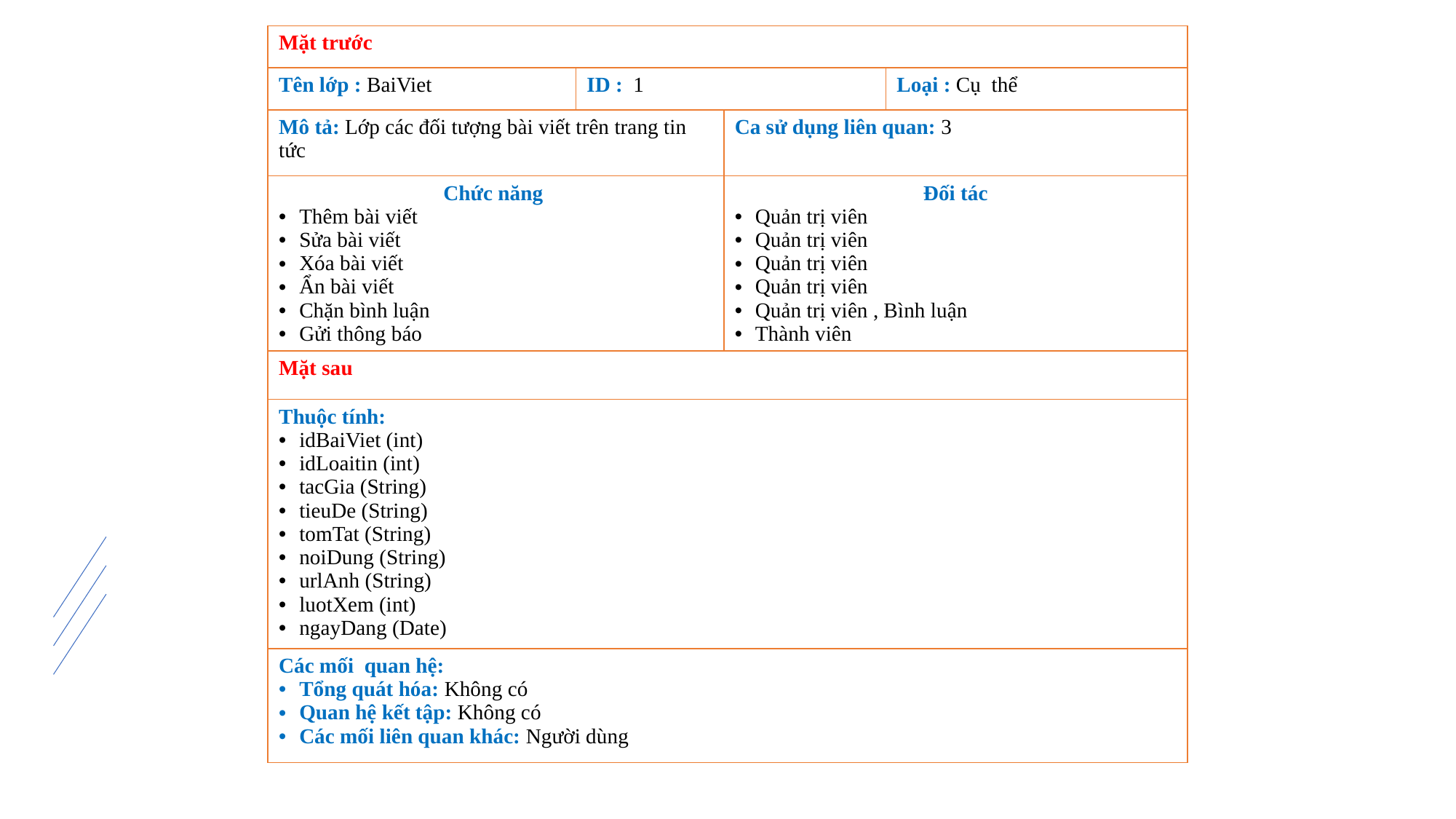

| Mặt trước |  |  |  |
| --- | --- | --- | --- |
| Tên lớp : BaiViet | ID : 1 |  | Loại : Cụ thể |
| Mô tả: Lớp các đối tượng bài viết trên trang tin tức |  | Ca sử dụng liên quan: 3 |  |
| Chức năng Thêm bài viết Sửa bài viết Xóa bài viết Ẩn bài viết Chặn bình luận Gửi thông báo |  | Đối tác Quản trị viên Quản trị viên Quản trị viên Quản trị viên Quản trị viên , Bình luận Thành viên |  |
| Mặt sau |  |  |  |
| Thuộc tính: idBaiViet (int) idLoaitin (int) tacGia (String) tieuDe (String) tomTat (String) noiDung (String) urlAnh (String) luotXem (int) ngayDang (Date) |  |  |  |
| Các mối quan hệ: Tổng quát hóa: Không có Quan hệ kết tập: Không có Các mối liên quan khác: Người dùng |  |  |  |